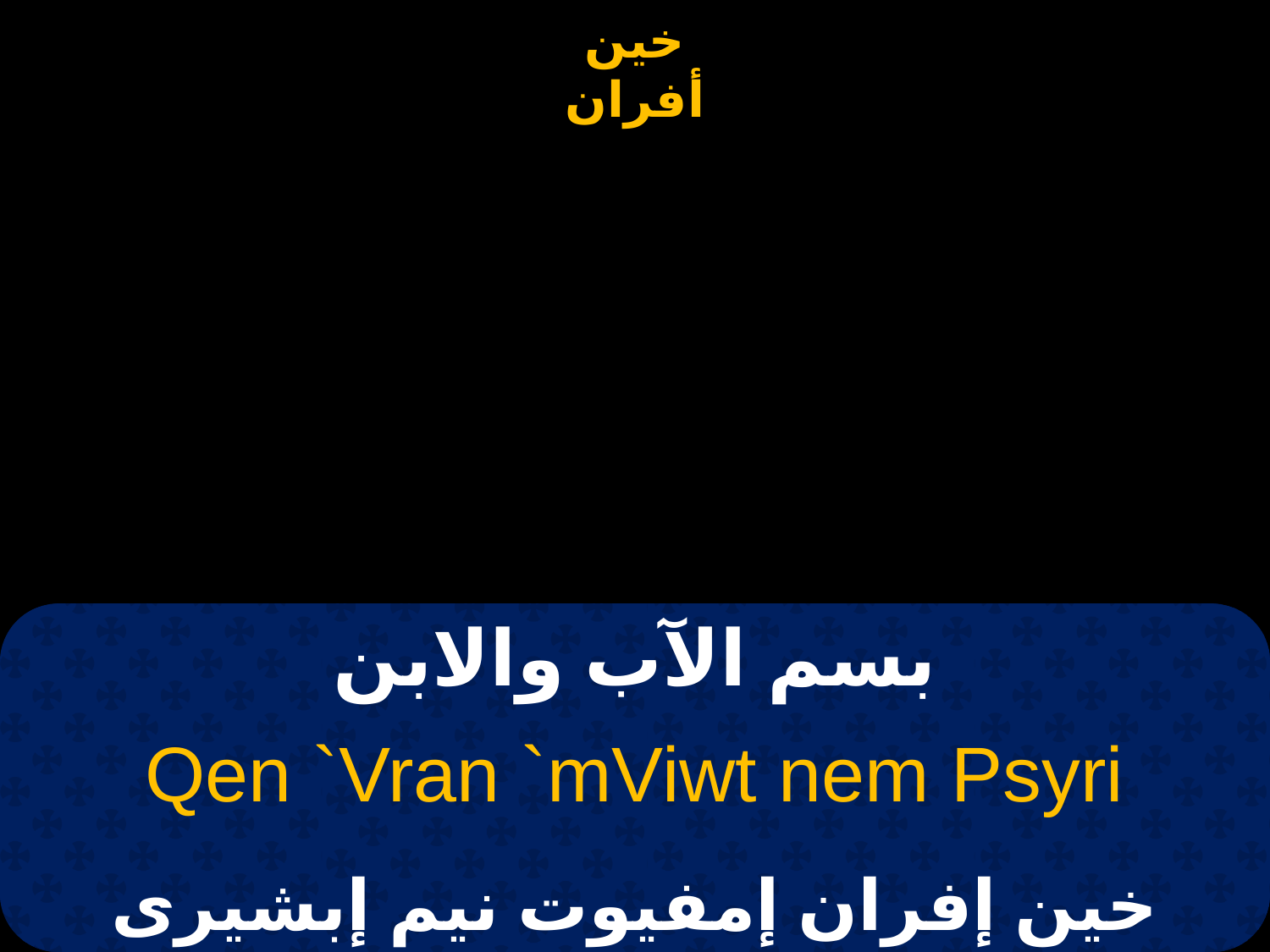

# بسم الآب والابن
Qen `Vran `mViwt nem Psyri
خين إفران إمفيوت نيم إبشيرى